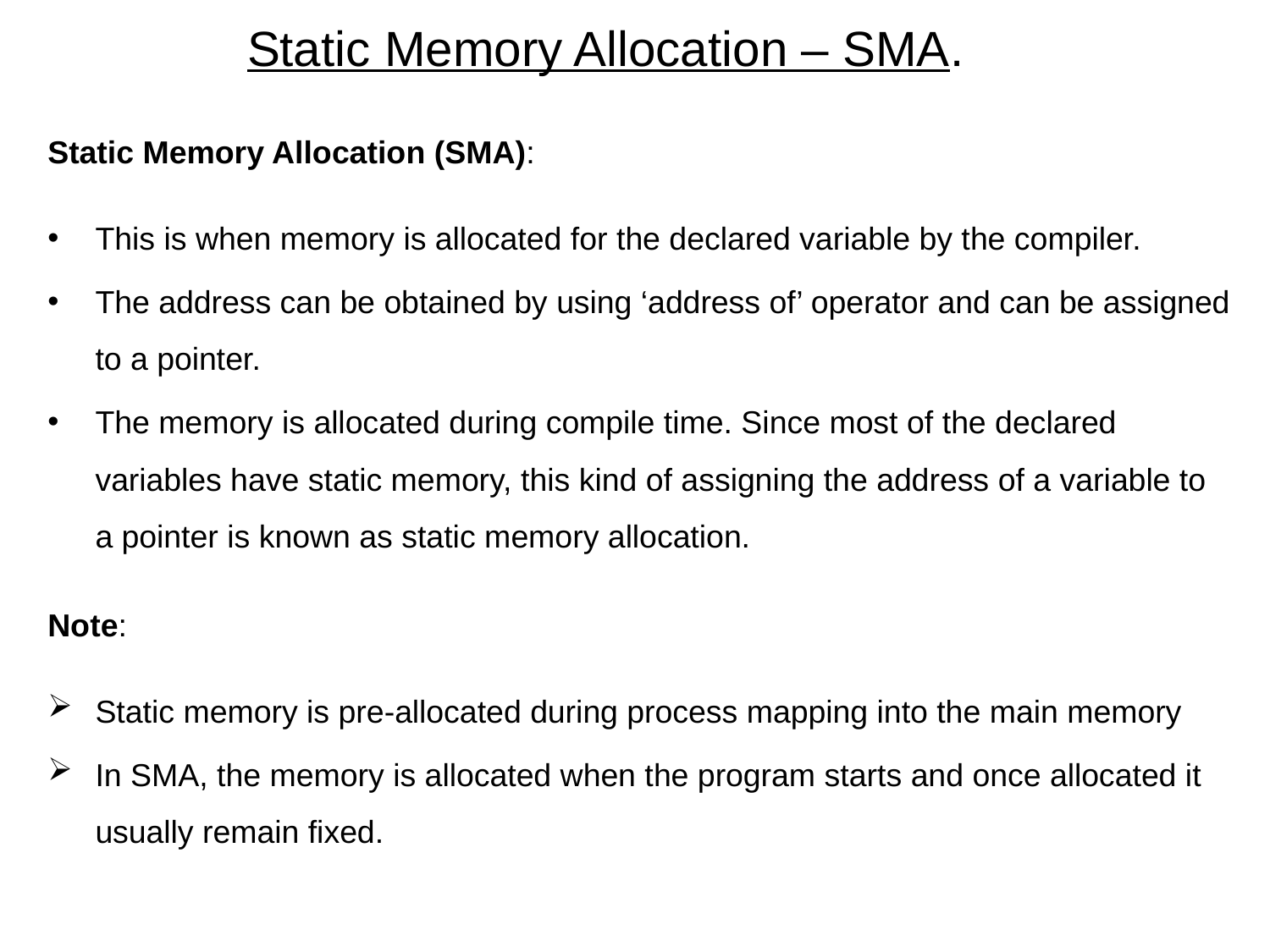

# Static Memory Allocation – SMA.
Static Memory Allocation (SMA):

This is when memory is allocated for the declared variable by the compiler.
The address can be obtained by using ‘address of’ operator and can be assigned to a pointer.
The memory is allocated during compile time. Since most of the declared variables have static memory, this kind of assigning the address of a variable to a pointer is known as static memory allocation.

Note:

Static memory is pre-allocated during process mapping into the main memory
In SMA, the memory is allocated when the program starts and once allocated it usually remain fixed.